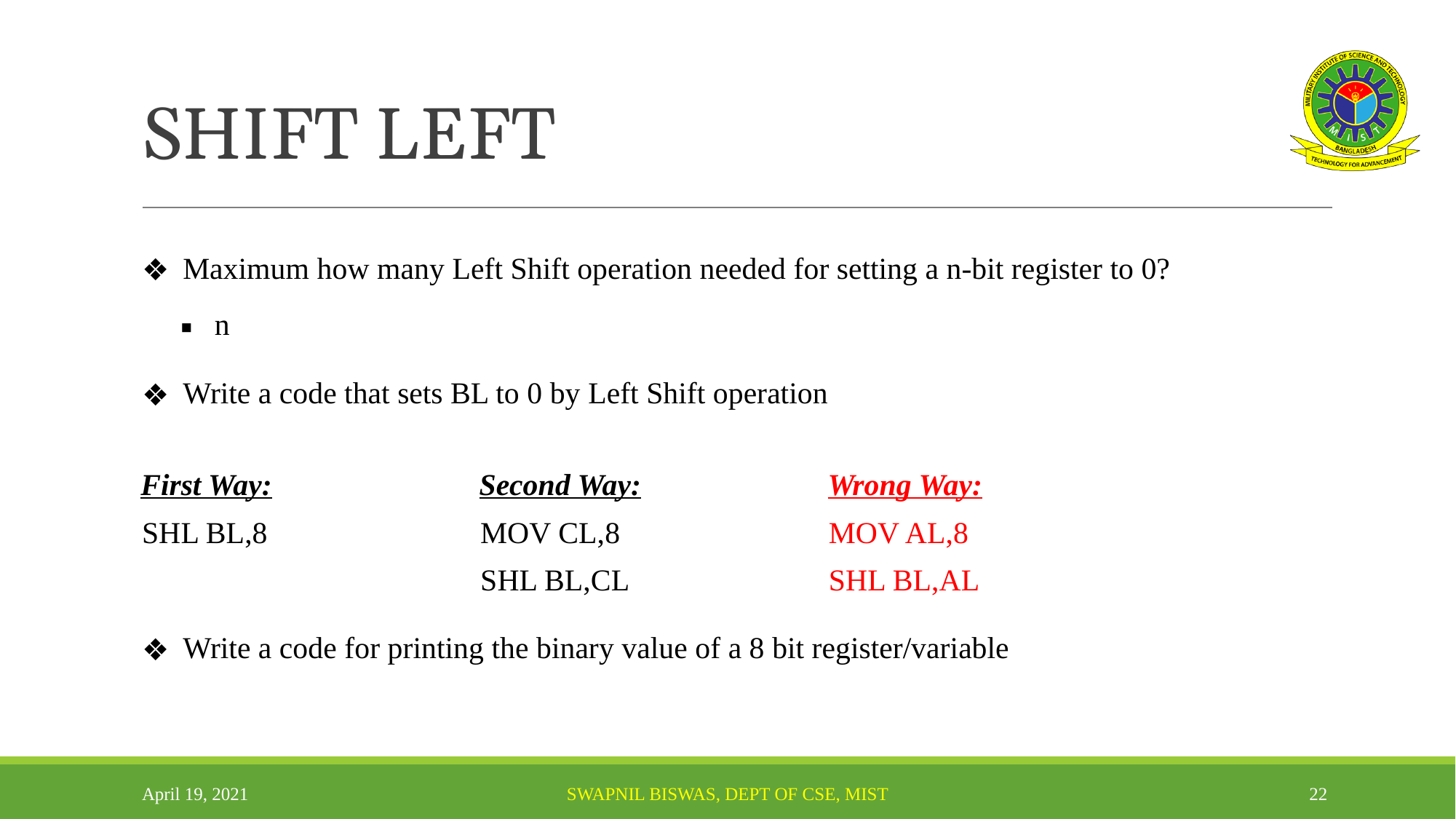

# SHIFT LEFT
Maximum how many Left Shift operation needed for setting a n-bit register to 0?
n
Write a code that sets BL to 0 by Left Shift operation
First Way:
Second Way:
Wrong Way:
SHL BL,8
MOV CL,8
MOV AL,8
SHL BL,CL
SHL BL,AL
Write a code for printing the binary value of a 8 bit register/variable
April 19, 2021
SWAPNIL BISWAS, DEPT OF CSE, MIST
22